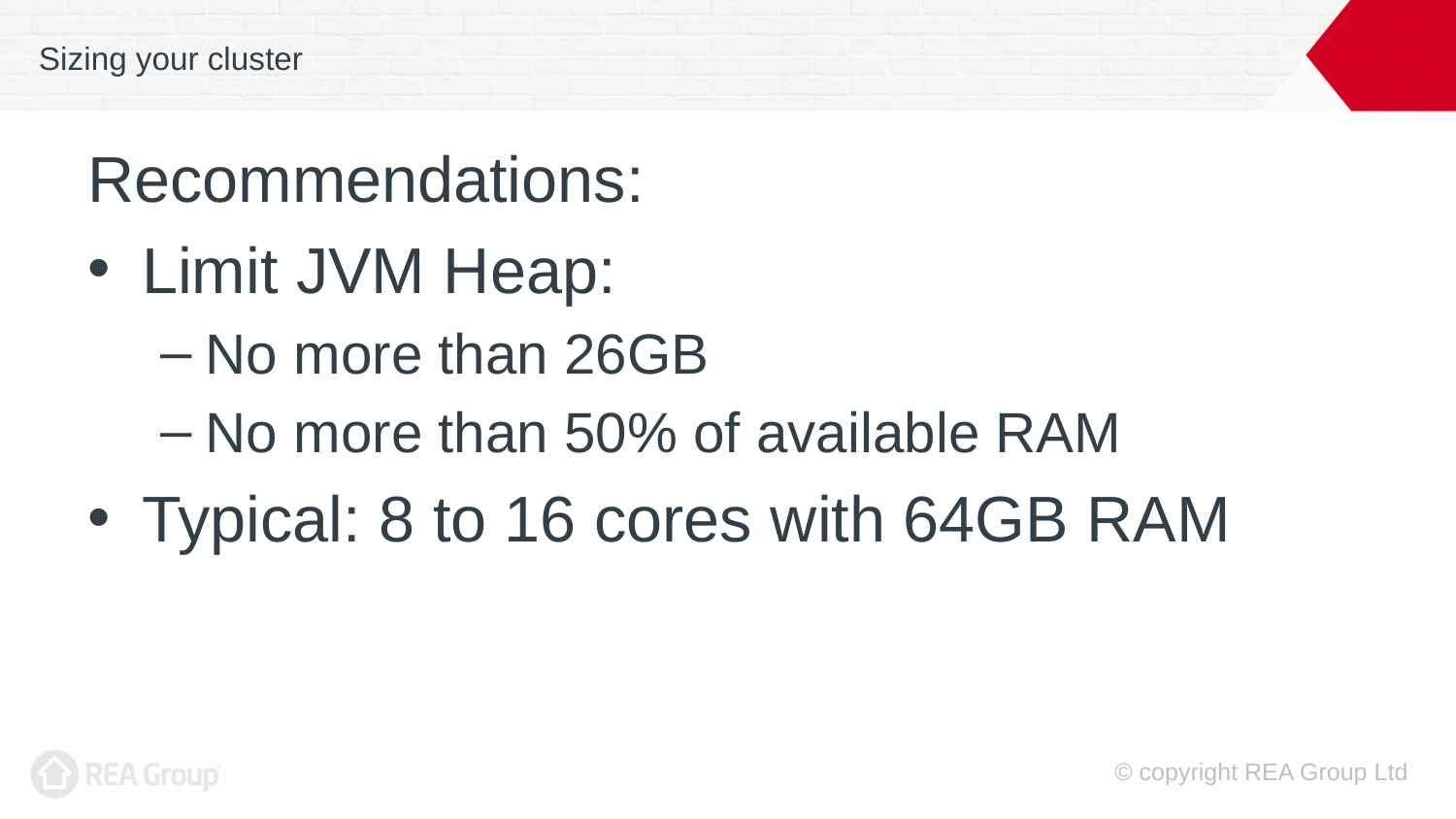

# Sizing your cluster
Recommendations:
Limit JVM Heap:
No more than 26GB
No more than 50% of available RAM
Typical: 8 to 16 cores with 64GB RAM

© copyright REA Group Ltd